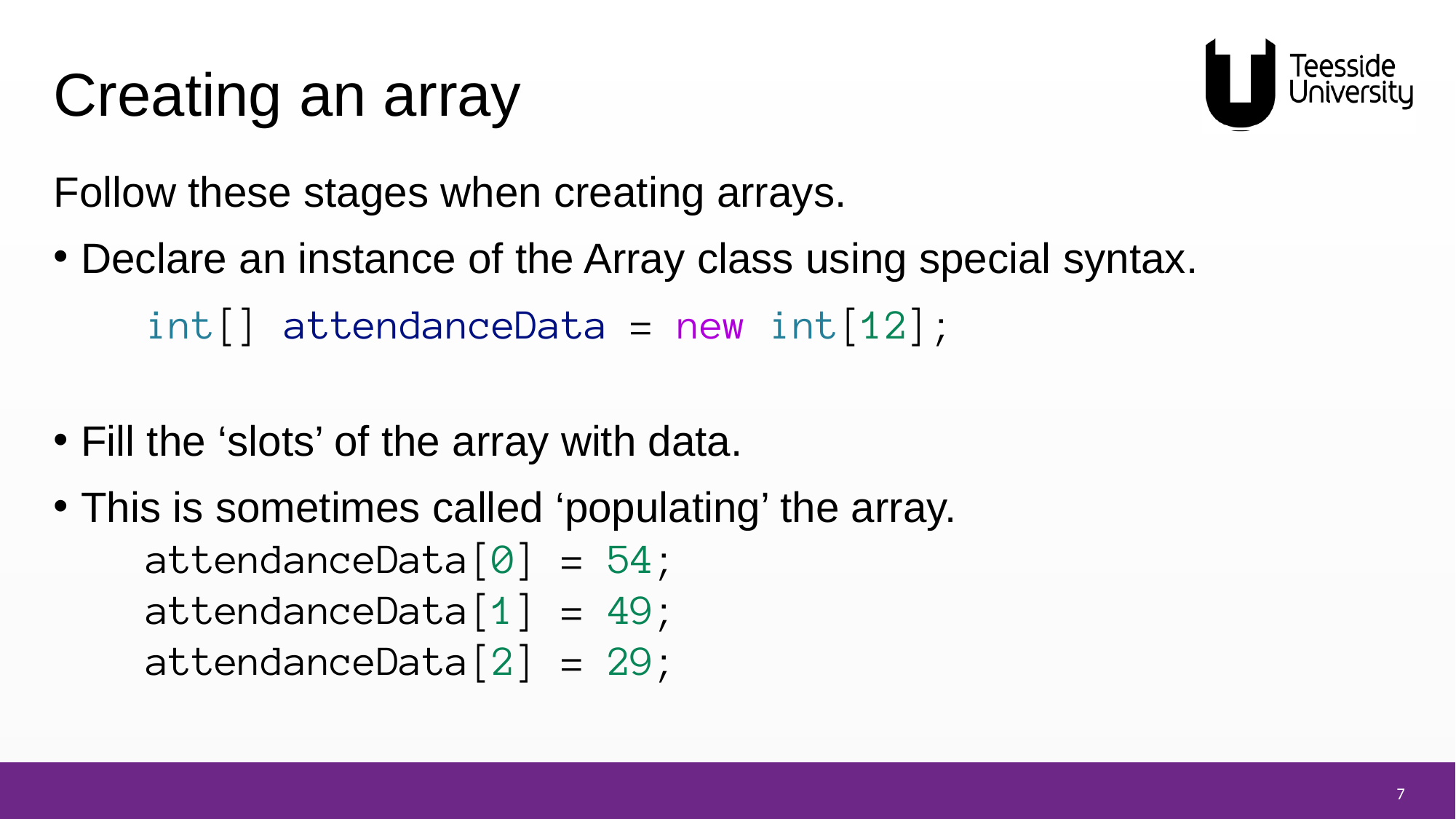

# Creating an array
Follow these stages when creating arrays.
Declare an instance of the Array class using special syntax.
    int[] attendanceData = new int[12];

Fill the ‘slots’ of the array with data.
This is sometimes called ‘populating’ the array.
    attendanceData[0] = 54;
    attendanceData[1] = 49;
    attendanceData[2] = 29;